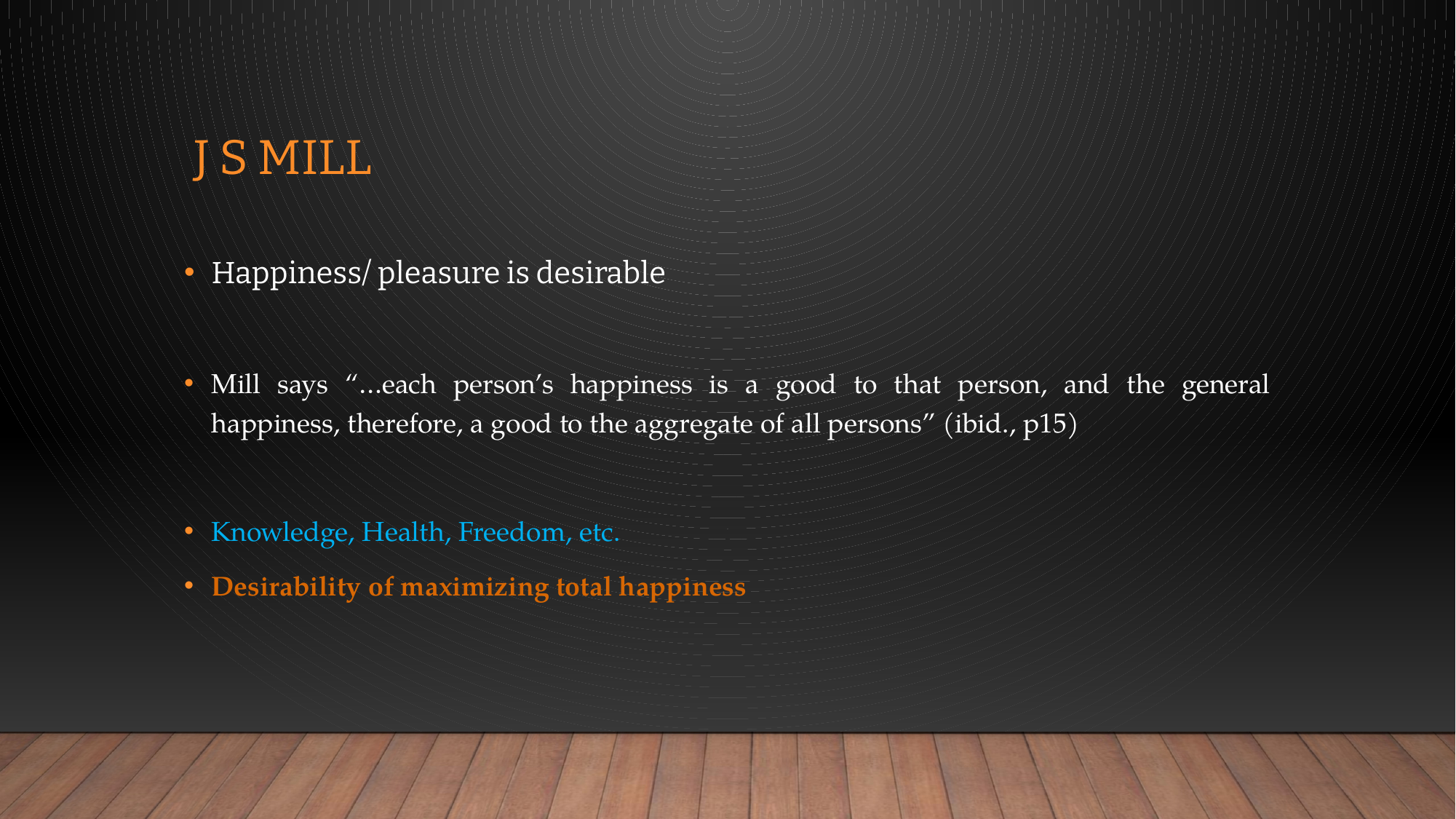

# J S Mill
Happiness/ pleasure is desirable

Mill says “…each person’s happiness is a good to that person, and the general happiness, therefore, a good to the aggregate of all persons” (ibid., p15)

Knowledge, Health, Freedom, etc.
Desirability of maximizing total happiness